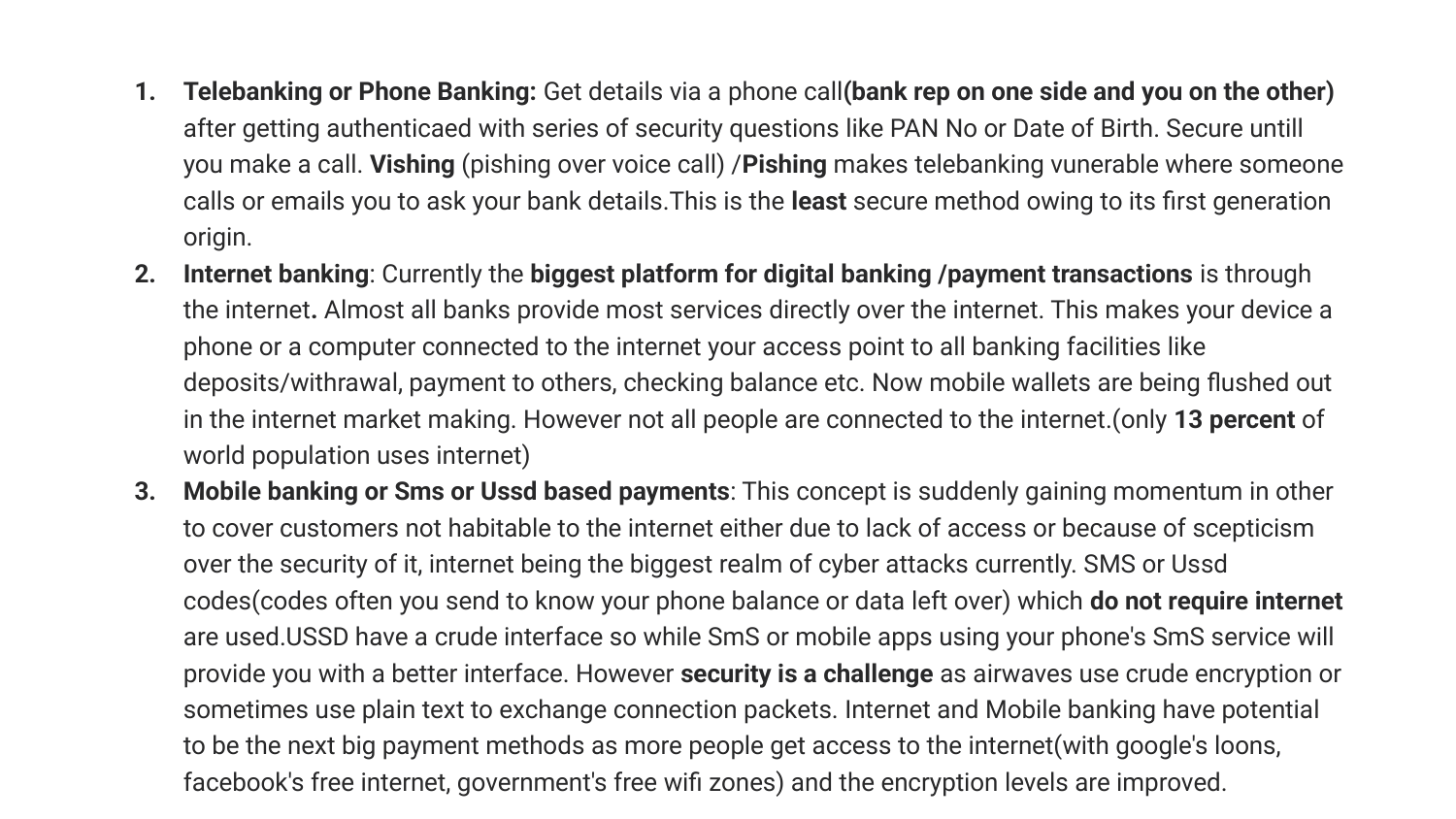

Telebanking or Phone Banking: Get details via a phone call(bank rep on one side and you on the other) after getting authenticaed with series of security questions like PAN No or Date of Birth. Secure untill you make a call. Vishing (pishing over voice call) /Pishing makes telebanking vunerable where someone calls or emails you to ask your bank details.This is the least secure method owing to its first generation origin.
Internet banking: Currently the biggest platform for digital banking /payment transactions is through the internet. Almost all banks provide most services directly over the internet. This makes your device a phone or a computer connected to the internet your access point to all banking facilities like deposits/withrawal, payment to others, checking balance etc. Now mobile wallets are being flushed out in the internet market making. However not all people are connected to the internet.(only 13 percent of world population uses internet)
Mobile banking or Sms or Ussd based payments: This concept is suddenly gaining momentum in other to cover customers not habitable to the internet either due to lack of access or because of scepticism over the security of it, internet being the biggest realm of cyber attacks currently. SMS or Ussd codes(codes often you send to know your phone balance or data left over) which do not require internet are used.USSD have a crude interface so while SmS or mobile apps using your phone's SmS service will provide you with a better interface. However security is a challenge as airwaves use crude encryption or sometimes use plain text to exchange connection packets. Internet and Mobile banking have potential to be the next big payment methods as more people get access to the internet(with google's loons, facebook's free internet, government's free wifi zones) and the encryption levels are improved.